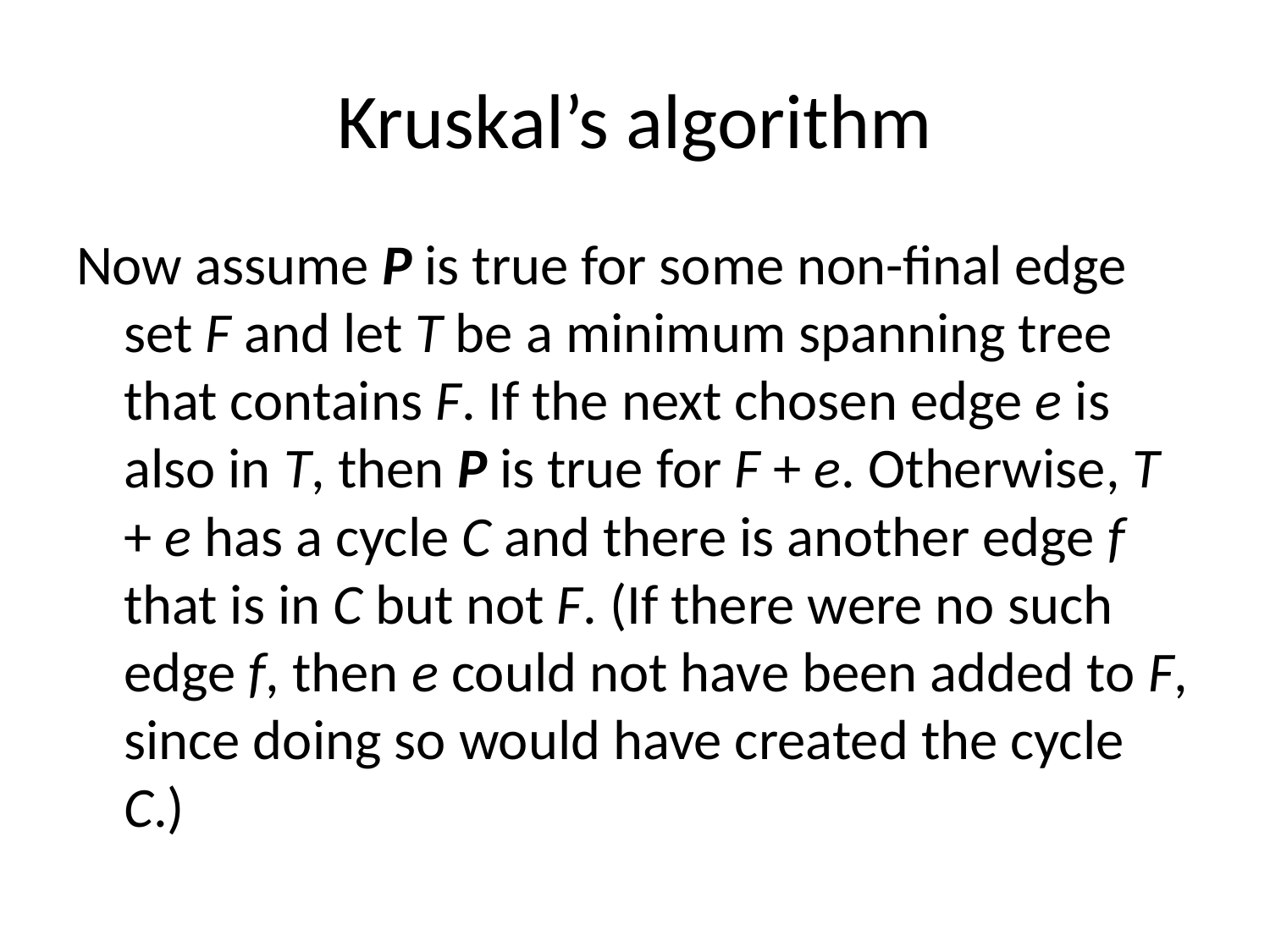

# Kruskal’s algorithm
Now assume P is true for some non-final edge set F and let T be a minimum spanning tree that contains F. If the next chosen edge e is also in T, then P is true for F + e. Otherwise, T + e has a cycle C and there is another edge f that is in C but not F. (If there were no such edge f, then e could not have been added to F, since doing so would have created the cycle C.)